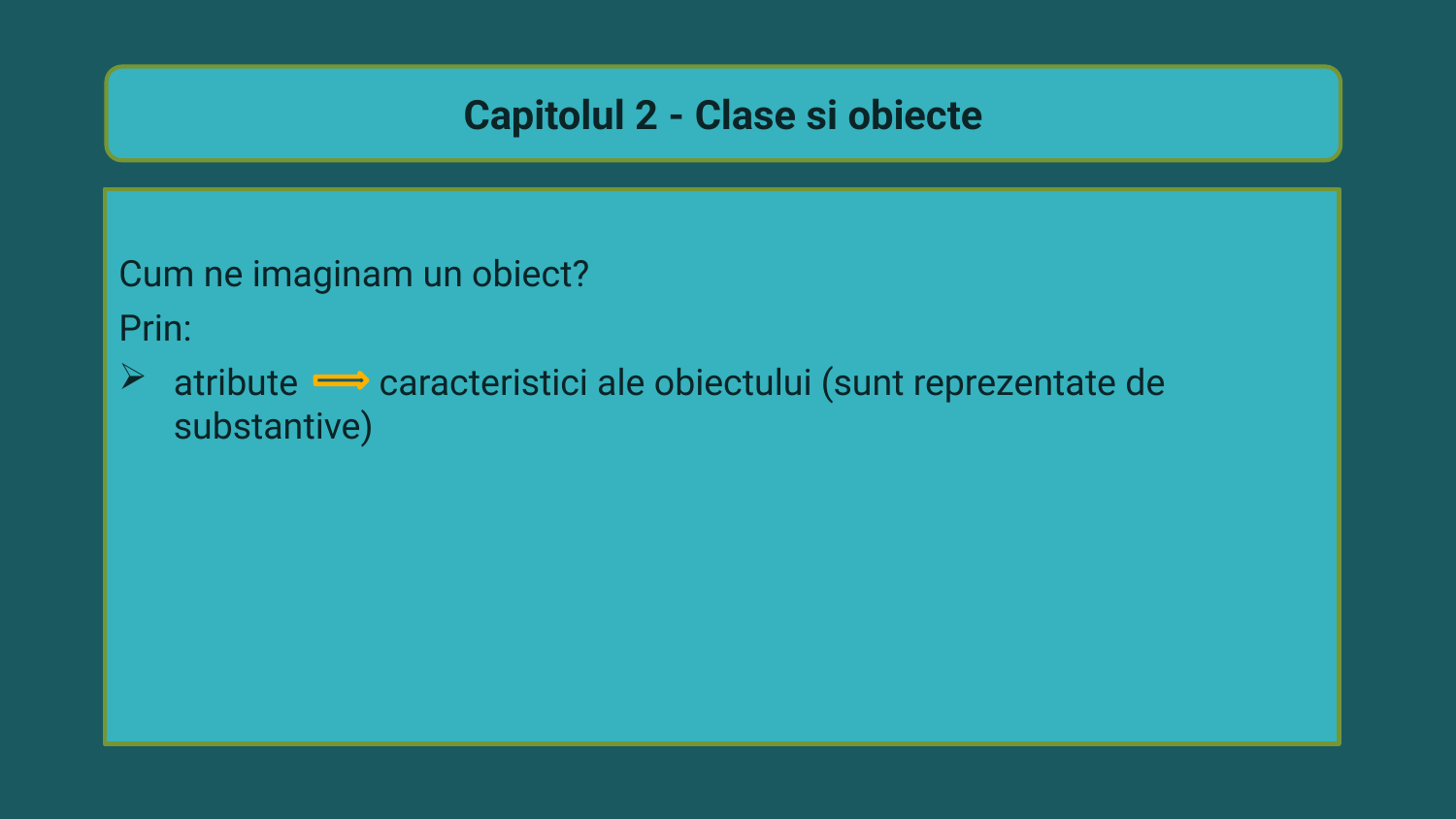

Capitolul 2 - Clase si obiecte

Cum ne imaginam un obiect?
Prin:
atribute         caracteristici ale obiectului (sunt reprezentate de substantive)